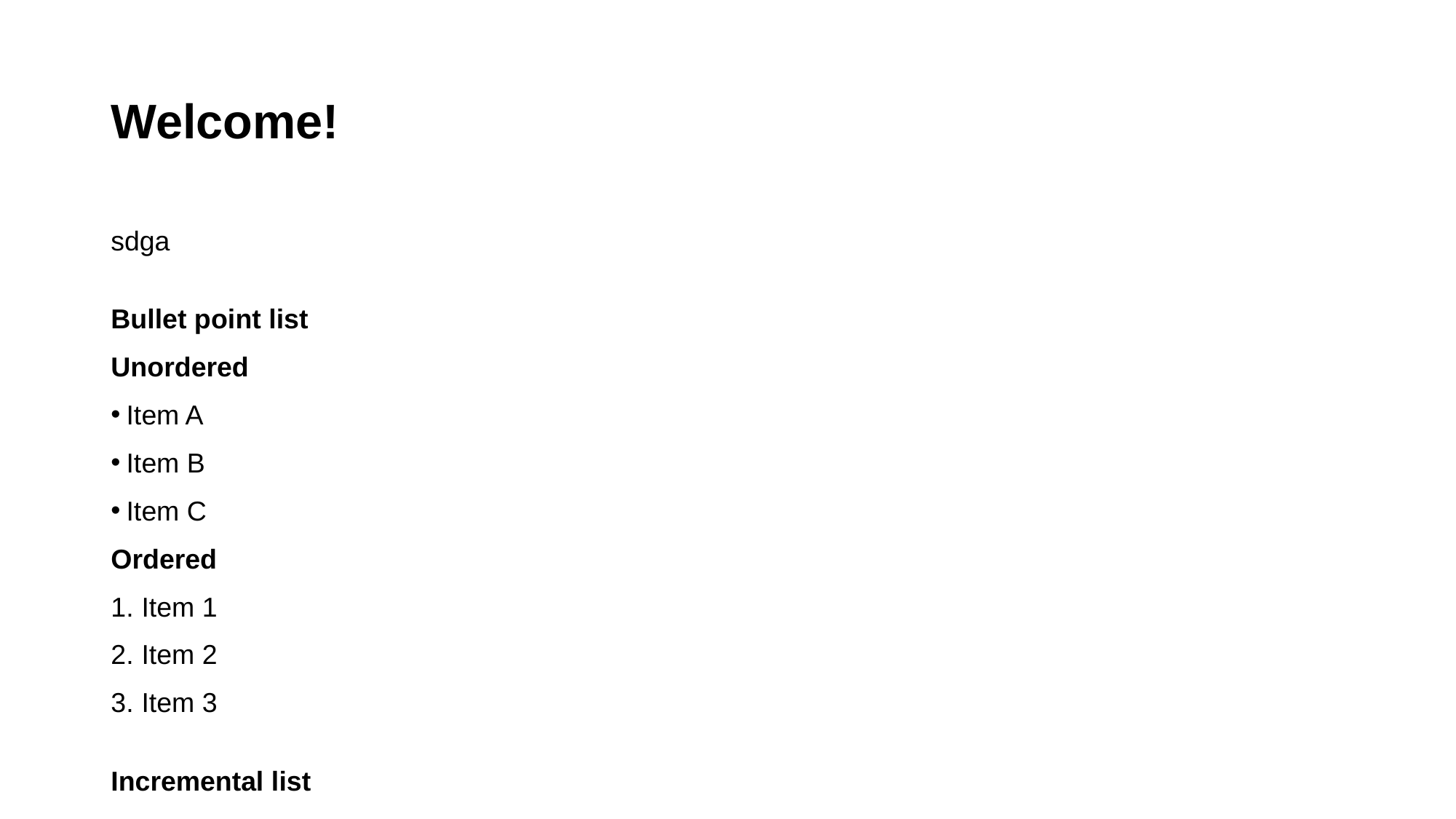

# Welcome!
sdga
Bullet point list
Unordered
Item A
Item B
Item C
Ordered
Item 1
Item 2
Item 3
Incremental list
Item 1
Item 2
Item 3
Equations
Write mathematical symbols and equations using Latex.
Columns